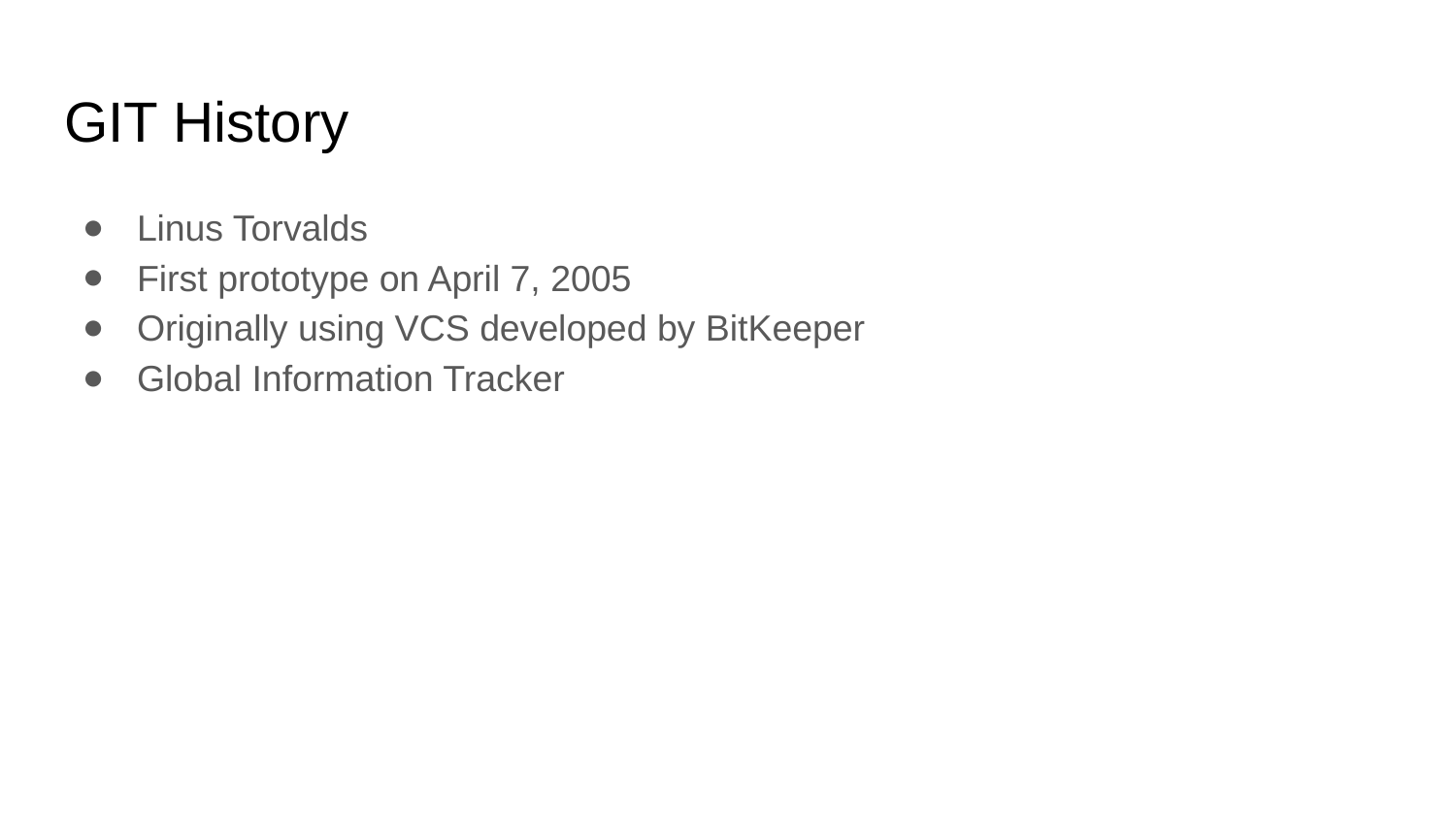

# GIT History
Linus Torvalds
First prototype on April 7, 2005
Originally using VCS developed by BitKeeper
Global Information Tracker